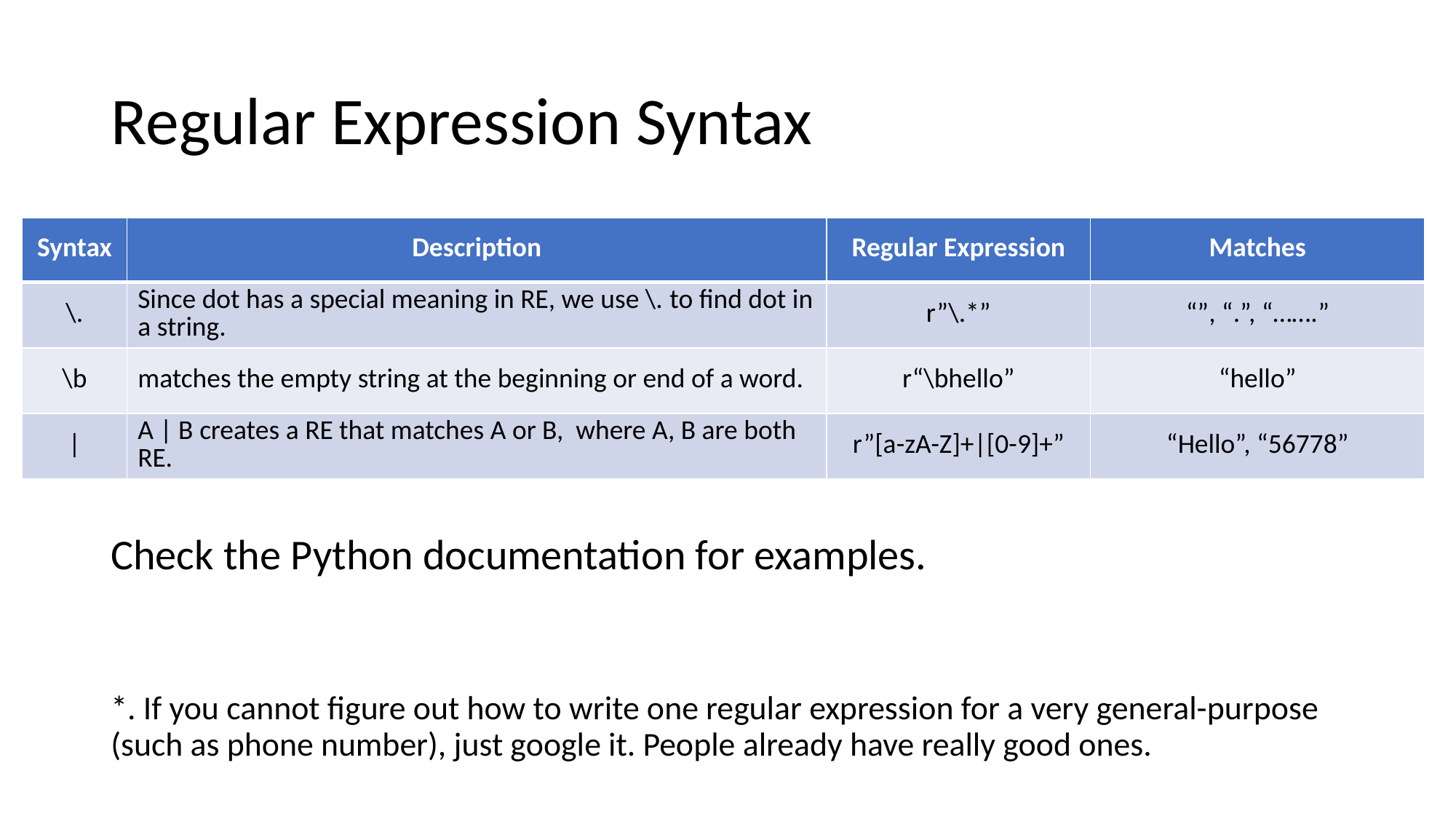

# Regular Expression Syntax
| Syntax | Description | Regular Expression | Matches |
| --- | --- | --- | --- |
| \. | Since dot has a special meaning in RE, we use \. to find dot in a string. | r”\.\*” | “”, “.”, “…….” |
| \b | matches the empty string at the beginning or end of a word. | r“\bhello” | “hello” |
| | | A | B creates a RE that matches A or B, where A, B are both RE. | r”[a-zA-Z]+|[0-9]+” | “Hello”, “56778” |

Check the Python documentation for examples.

*. If you cannot figure out how to write one regular expression for a very general-purpose (such as phone number), just google it. People already have really good ones.